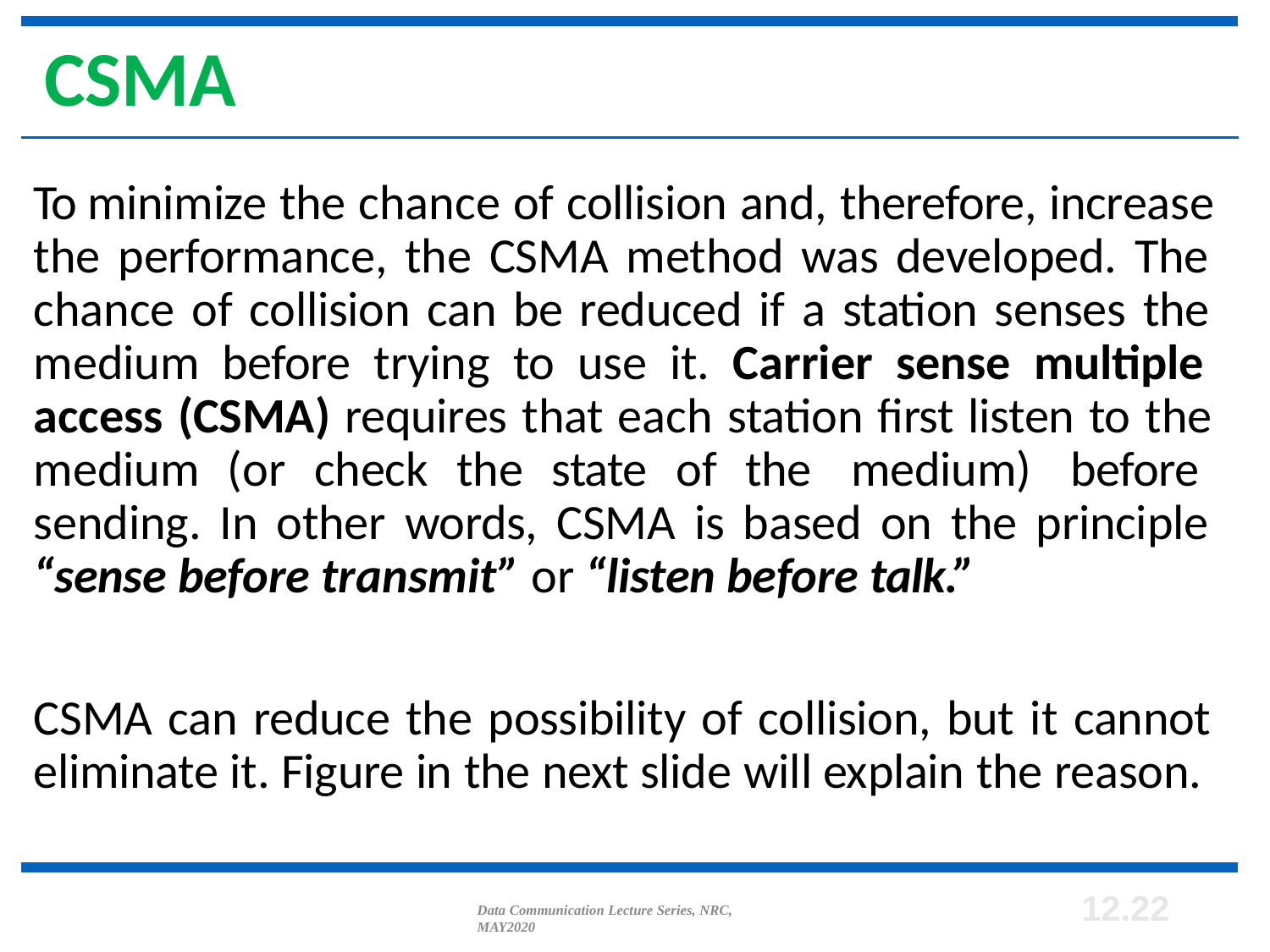

# CSMA

To minimize the chance of collision and, therefore, increase  the performance, the CSMA method was developed. The  chance of collision can be reduced if a station senses the  medium before trying to use it. Carrier sense multiple  access (CSMA) requires that each station first listen to the  medium (or check the state of the medium) before  sending. In other words, CSMA is based on the principle  “sense before transmit” or “listen before talk.”

CSMA can reduce the possibility of collision, but it cannot  eliminate it. Figure in the next slide will explain the reason.

12.22
Data Communication Lecture Series, NRC, MAY2020